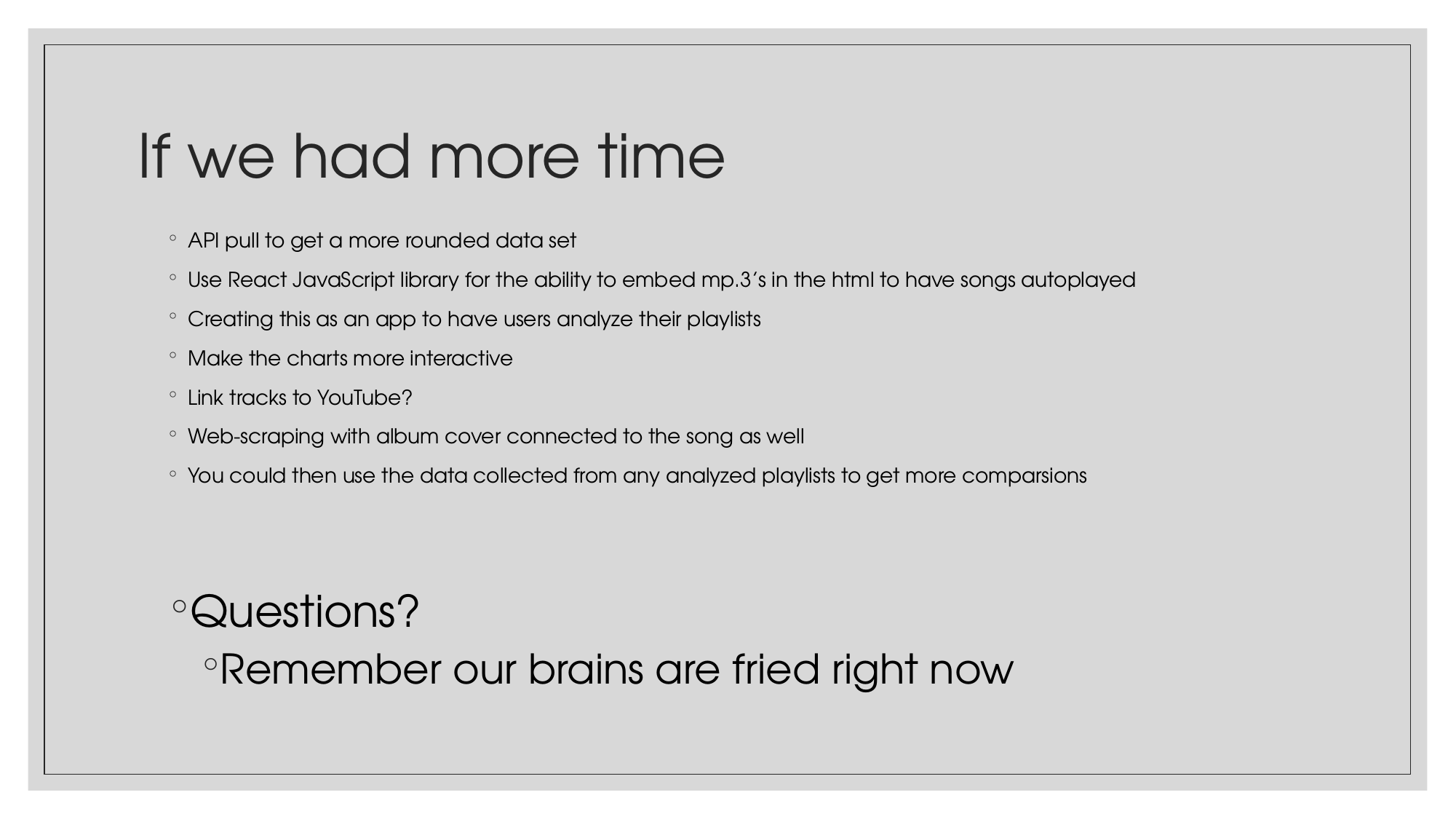

# If we had more time
API pull to get a more rounded data set
Use React JavaScript library for the ability to embed mp.3’s in the html to have songs autoplayed
Creating this as an app to have users analyze their playlists
Make the charts more interactive
Link tracks to YouTube?
Web-scraping with album cover connected to the song as well
You could then use the data collected from any analyzed playlists to get more comparsions

Questions?
Remember our brains are fried right now